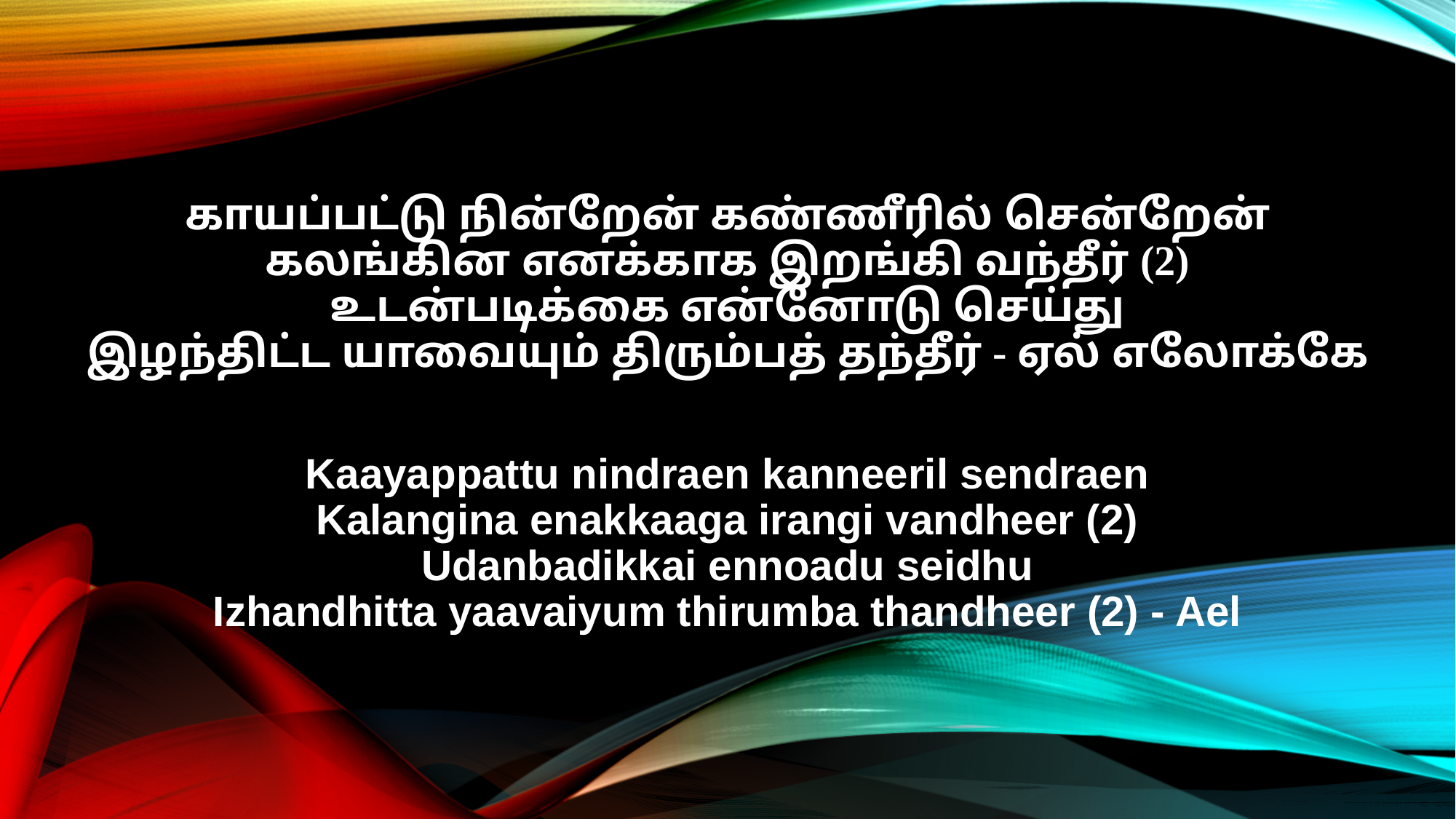

காயப்பட்டு நின்றேன் கண்ணீரில் சென்றேன்
கலங்கின எனக்காக இறங்கி வந்தீர் (2)
உடன்படிக்கை என்னோடு செய்து
இழந்திட்ட யாவையும் திரும்பத் தந்தீர் - ஏல் எலோக்கே

Kaayappattu nindraen kanneeril sendraen
Kalangina enakkaaga irangi vandheer (2)
Udanbadikkai ennoadu seidhu
Izhandhitta yaavaiyum thirumba thandheer (2) - Ael